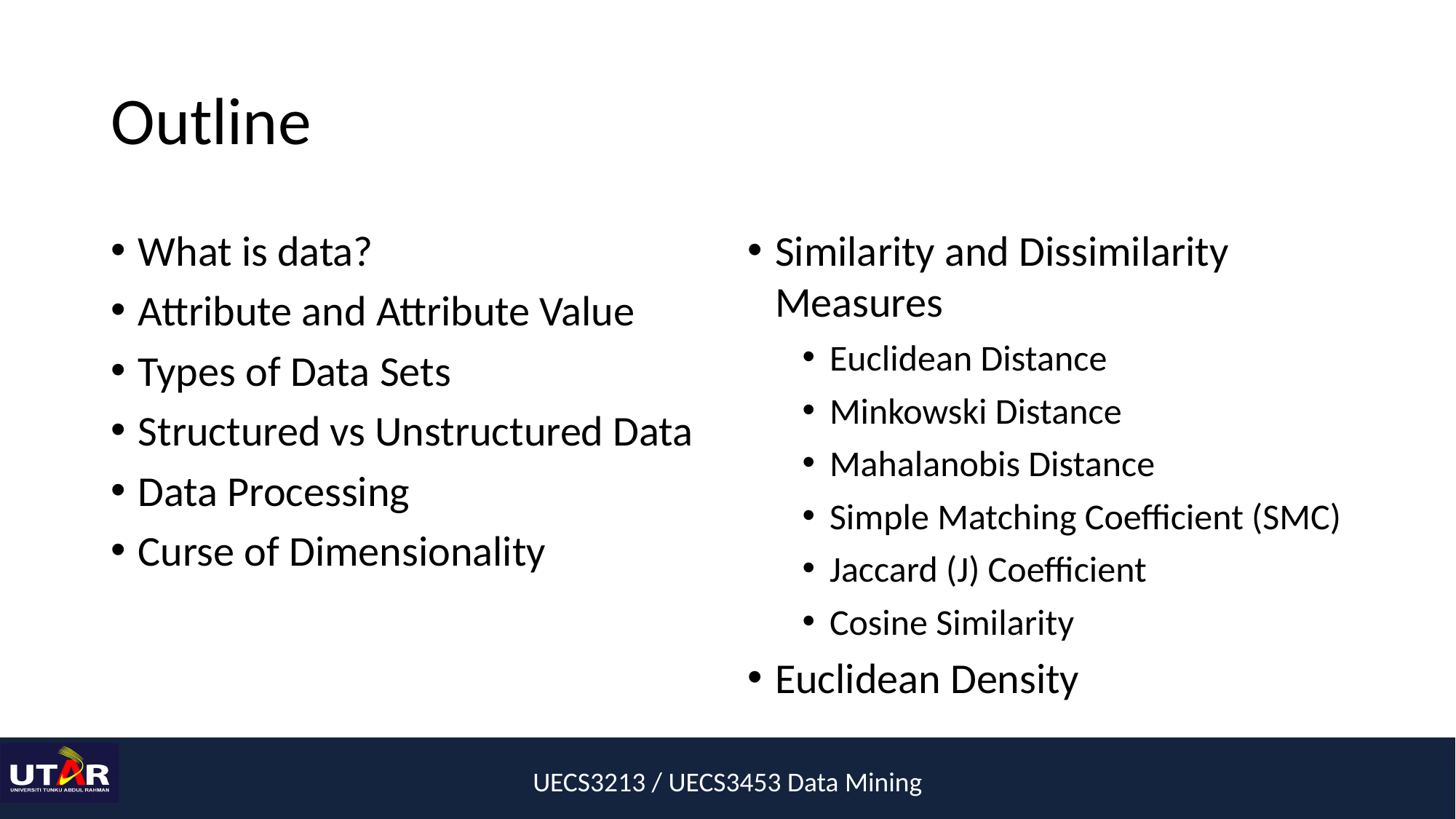

# Outline
What is data?
Attribute and Attribute Value
Types of Data Sets
Structured vs Unstructured Data
Data Processing
Curse of Dimensionality

Similarity and Dissimilarity Measures
Euclidean Distance
Minkowski Distance
Mahalanobis Distance
Simple Matching Coefficient (SMC)
Jaccard (J) Coefficient
Cosine Similarity
Euclidean Density

UECS3213 / UECS3453 Data Mining
3